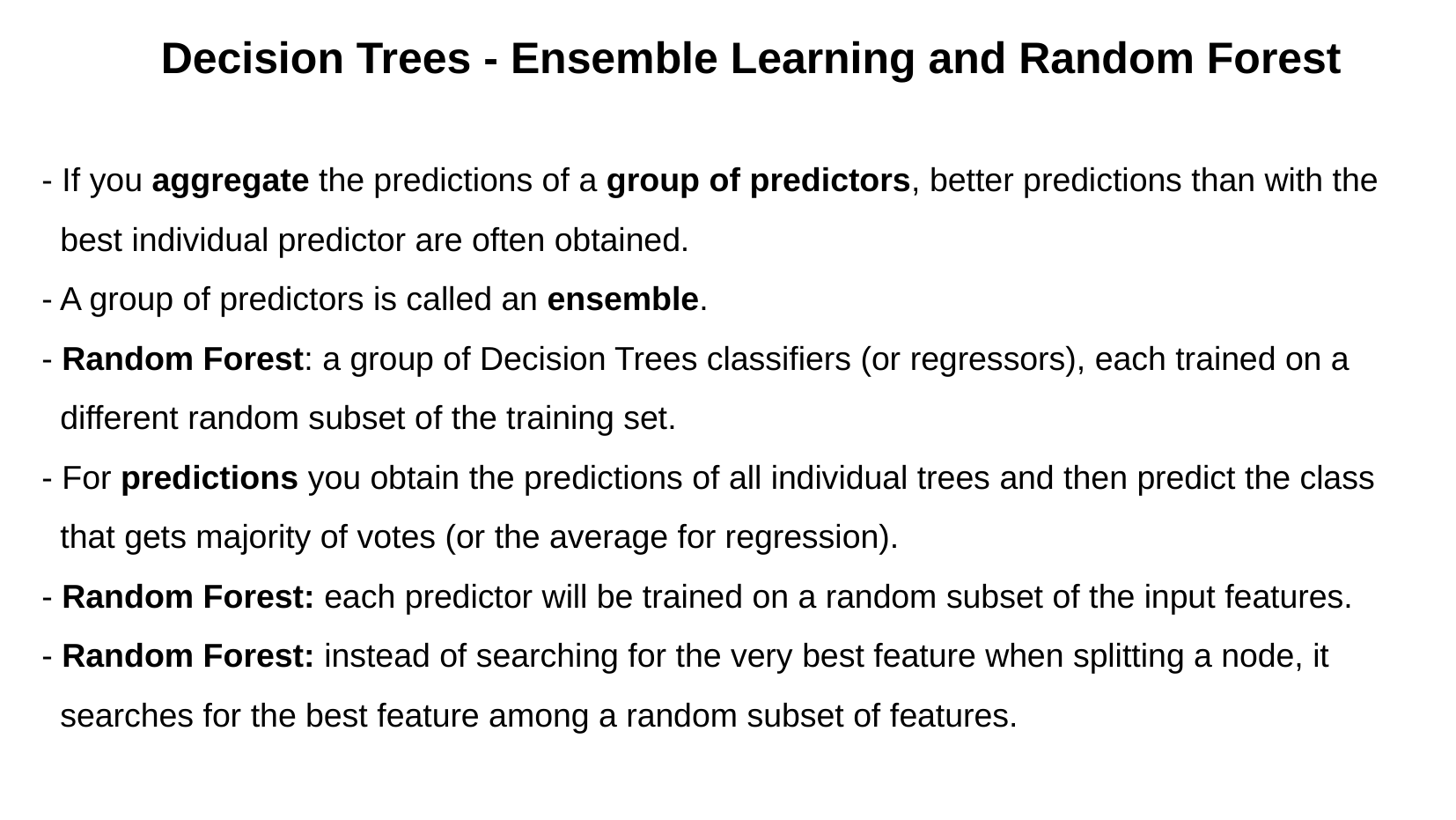

Decision Trees - Ensemble Learning and Random Forest
- If you aggregate the predictions of a group of predictors, better predictions than with the      best individual predictor are often obtained.
- A group of predictors is called an ensemble.
- Random Forest: a group of Decision Trees classifiers (or regressors), each trained on a          different random subset of the training set.
- For predictions you obtain the predictions of all individual trees and then predict the class       that gets majority of votes (or the average for regression).
- Random Forest: each predictor will be trained on a random subset of the input features.
- Random Forest: instead of searching for the very best feature when splitting a node, it            searches for the best feature among a random subset of features.